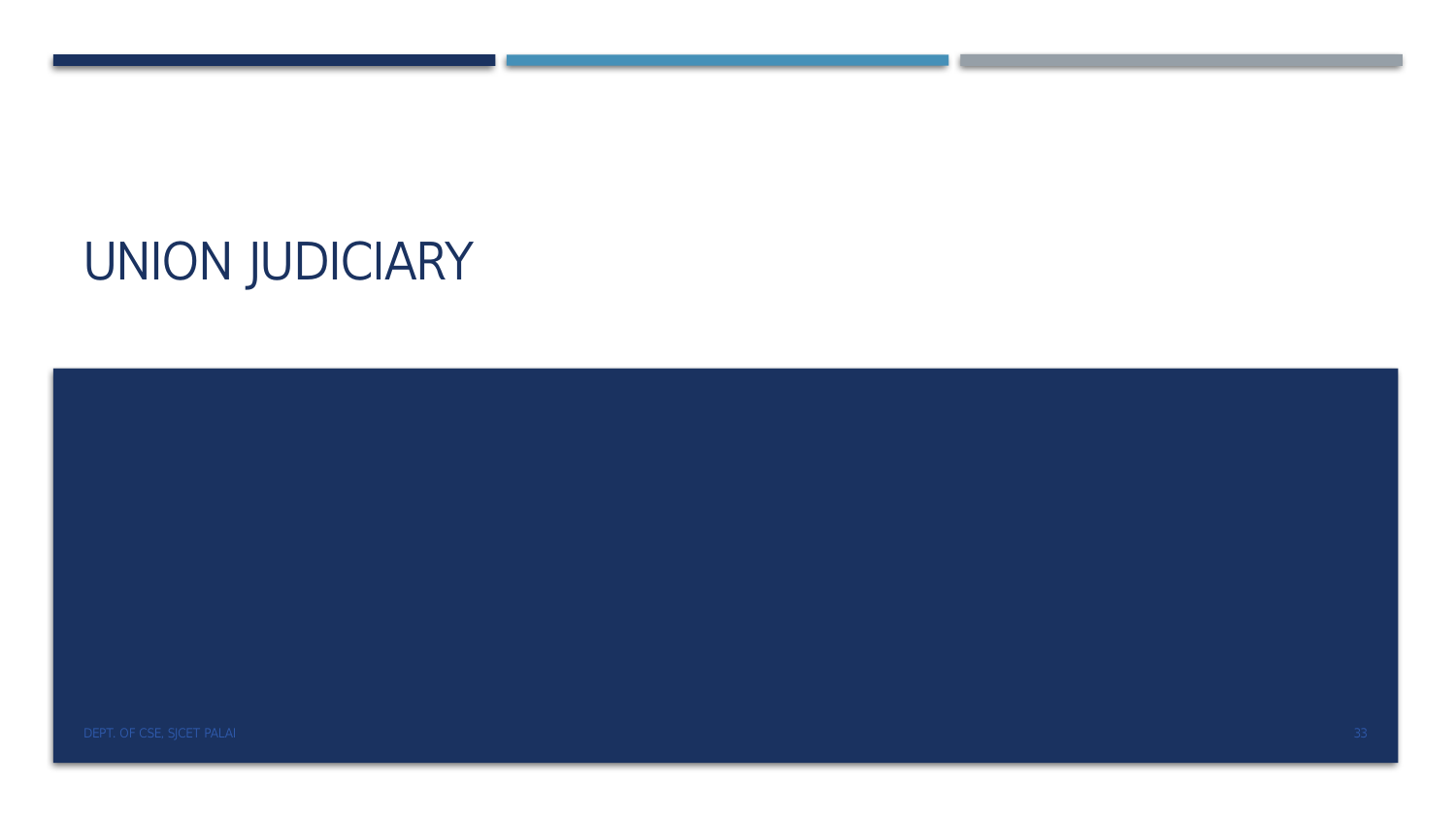

# UNION JUDICIARY

Dept. of CSE, SJCET Palai
33